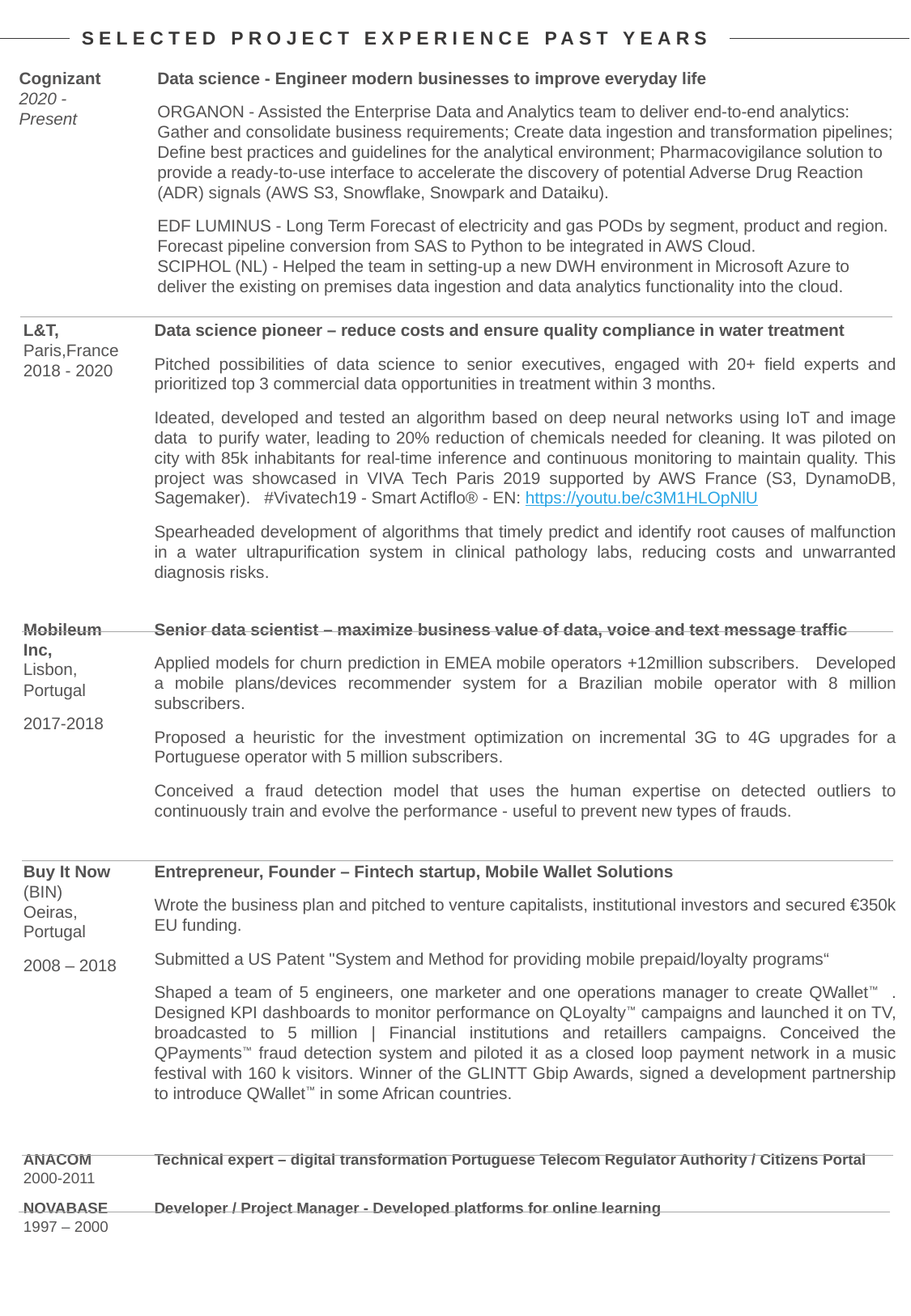

Selected PROJECT EXPERIENCE PAST YEARS
| Cognizant 2020 - Present | Data science - Engineer modern businesses to improve everyday life ORGANON - Assisted the Enterprise Data and Analytics team to deliver end-to-end analytics: Gather and consolidate business requirements; Create data ingestion and transformation pipelines; Define best practices and guidelines for the analytical environment; Pharmacovigilance solution to provide a ready-to-use interface to accelerate the discovery of potential Adverse Drug Reaction (ADR) signals (AWS S3, Snowflake, Snowpark and Dataiku). EDF LUMINUS - Long Term Forecast of electricity and gas PODs by segment, product and region. Forecast pipeline conversion from SAS to Python to be integrated in AWS Cloud. SCIPHOL (NL) - Helped the team in setting-up a new DWH environment in Microsoft Azure to deliver the existing on premises data ingestion and data analytics functionality into the cloud. |
| --- | --- |
| L&T, Paris,France 2018 - 2020 | Data science pioneer – reduce costs and ensure quality compliance in water treatment Pitched possibilities of data science to senior executives, engaged with 20+ field experts and prioritized top 3 commercial data opportunities in treatment within 3 months. Ideated, developed and tested an algorithm based on deep neural networks using IoT and image data to purify water, leading to 20% reduction of chemicals needed for cleaning. It was piloted on city with 85k inhabitants for real-time inference and continuous monitoring to maintain quality. This project was showcased in VIVA Tech Paris 2019 supported by AWS France (S3, DynamoDB, Sagemaker). #Vivatech19 - Smart Actiflo® - EN: https://youtu.be/c3M1HLOpNlU Spearheaded development of algorithms that timely predict and identify root causes of malfunction in a water ultrapurification system in clinical pathology labs, reducing costs and unwarranted diagnosis risks. |
| --- | --- |
| Mobileum Inc, Lisbon, Portugal 2017-2018 | Senior data scientist – maximize business value of data, voice and text message traffic Applied models for churn prediction in EMEA mobile operators +12million subscribers. Developed a mobile plans/devices recommender system for a Brazilian mobile operator with 8 million subscribers. Proposed a heuristic for the investment optimization on incremental 3G to 4G upgrades for a Portuguese operator with 5 million subscribers. Conceived a fraud detection model that uses the human expertise on detected outliers to continuously train and evolve the performance - useful to prevent new types of frauds. |
| Buy It Now (BIN) Oeiras, Portugal 2008 – 2018 | Entrepreneur, Founder – Fintech startup, Mobile Wallet Solutions Wrote the business plan and pitched to venture capitalists, institutional investors and secured €350k EU funding. Submitted a US Patent "System and Method for providing mobile prepaid/loyalty programs“ Shaped a team of 5 engineers, one marketer and one operations manager to create QWallet™ . Designed KPI dashboards to monitor performance on QLoyalty™ campaigns and launched it on TV, broadcasted to 5 million | Financial institutions and retaillers campaigns. Conceived the QPayments™ fraud detection system and piloted it as a closed loop payment network in a music festival with 160 k visitors. Winner of the GLINTT Gbip Awards, signed a development partnership to introduce QWallet™ in some African countries. |
| ANACOM 2000-2011 | Technical expert – digital transformation Portuguese Telecom Regulator Authority / Citizens Portal |
| NOVABASE 1997 – 2000 | Developer / Project Manager - Developed platforms for online learning |